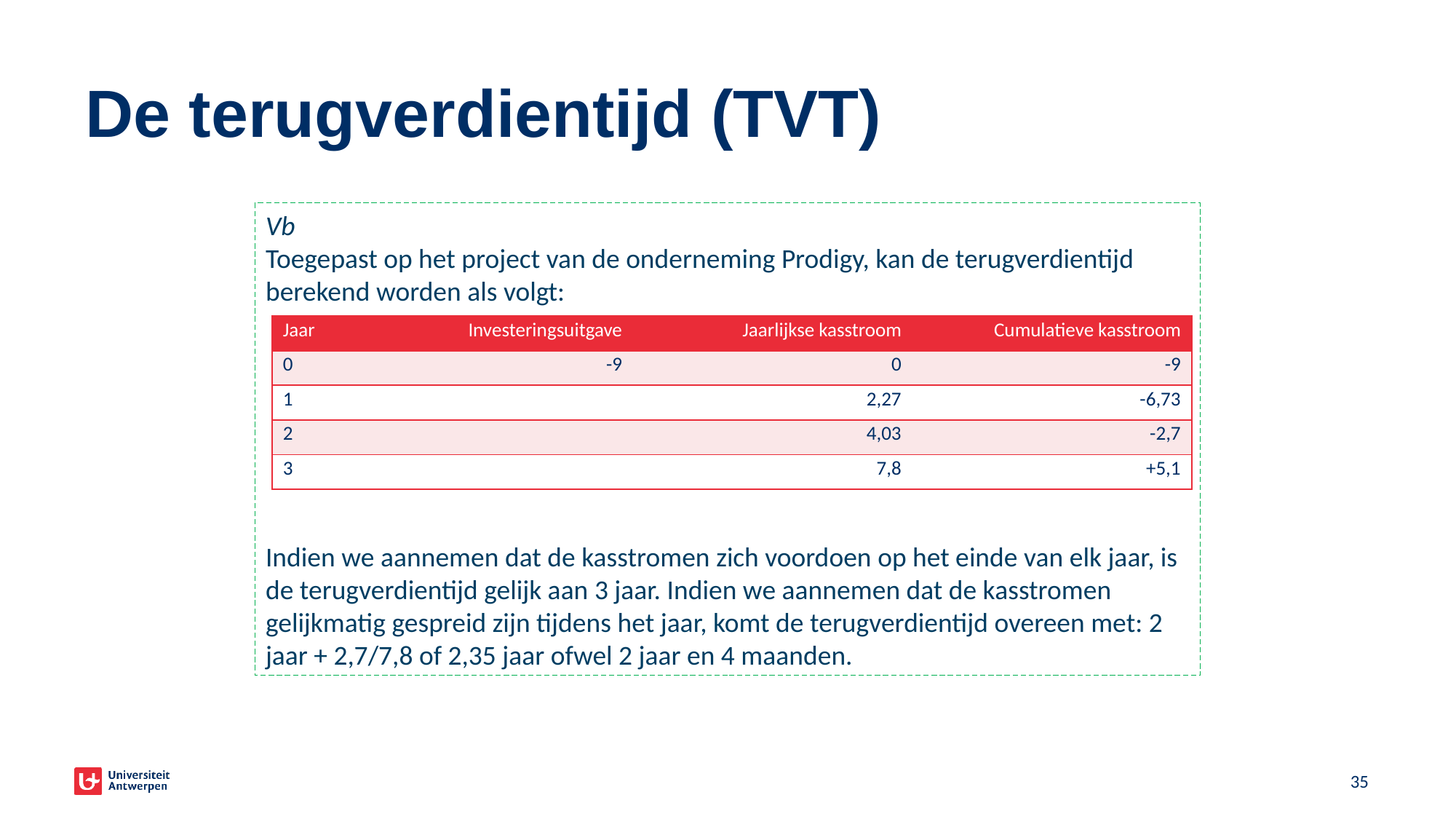

# De terugverdientijd (TVT)
Vb
Toegepast op het project van de onderneming Prodigy, kan de terugverdientijd berekend worden als volgt:

Indien we aannemen dat de kasstromen zich voordoen op het einde van elk jaar, is de terugverdientijd gelijk aan 3 jaar. Indien we aannemen dat de kasstromen gelijkmatig gespreid zijn tijdens het jaar, komt de terugverdientijd overeen met: 2 jaar + 2,7/7,8 of 2,35 jaar ofwel 2 jaar en 4 maanden.
| Jaar | Investeringsuitgave | Jaarlijkse kasstroom | Cumulatieve kasstroom |
| --- | --- | --- | --- |
| 0 | -9 | 0 | -9 |
| 1 |  | 2,27 | -6,73 |
| 2 |  | 4,03 | -2,7 |
| 3 |  | 7,8 | +5,1 |
35